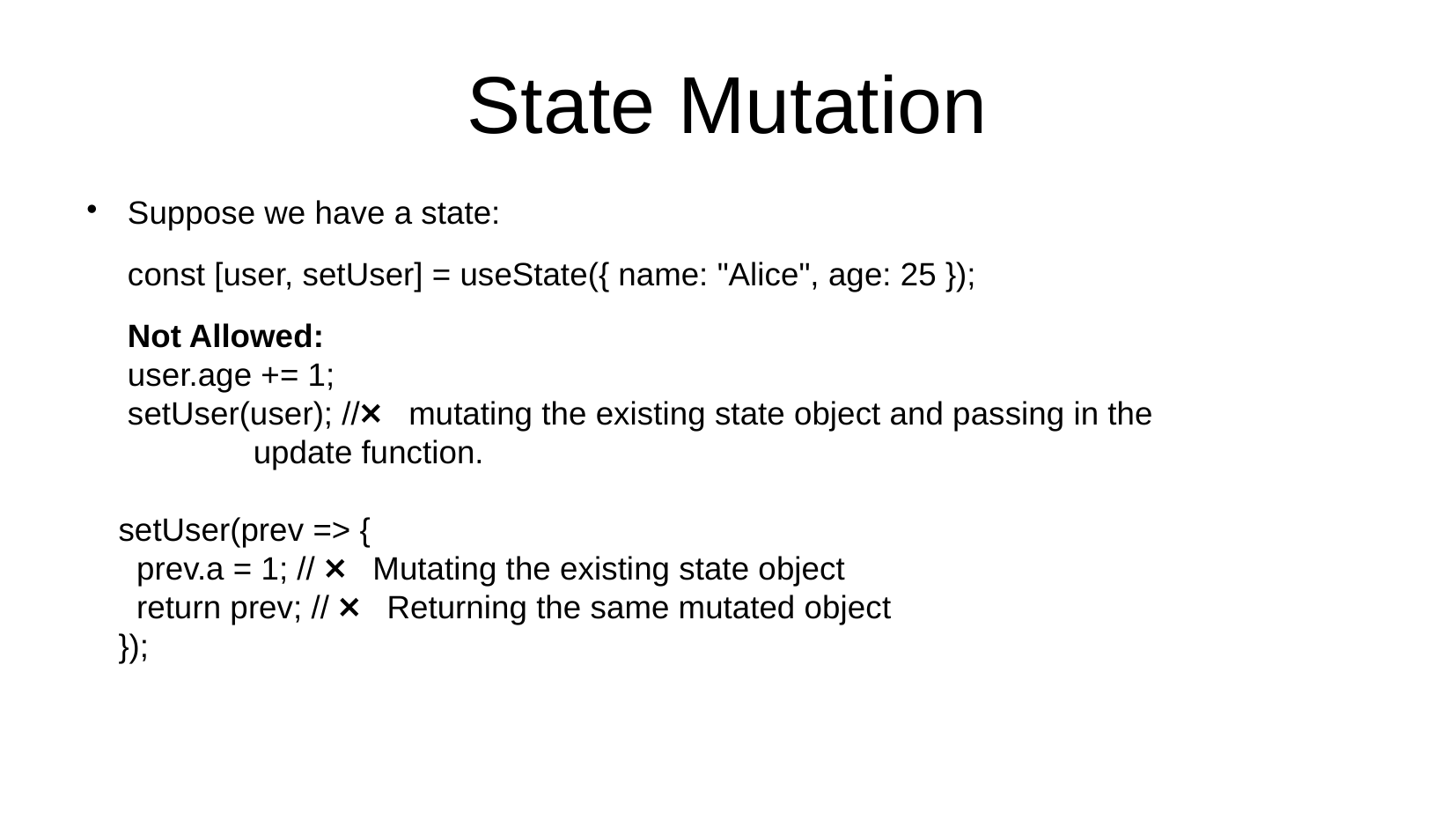

State Mutation
# Suppose we have a state:
const [user, setUser] = useState({ name: "Alice", age: 25 });
Not Allowed:
user.age += 1;
setUser(user); //❌   mutating the existing state object and passing in the                                        update function.

setUser(prev => {
  prev.a = 1; // ❌   Mutating the existing state object
  return prev; // ❌   Returning the same mutated object
});